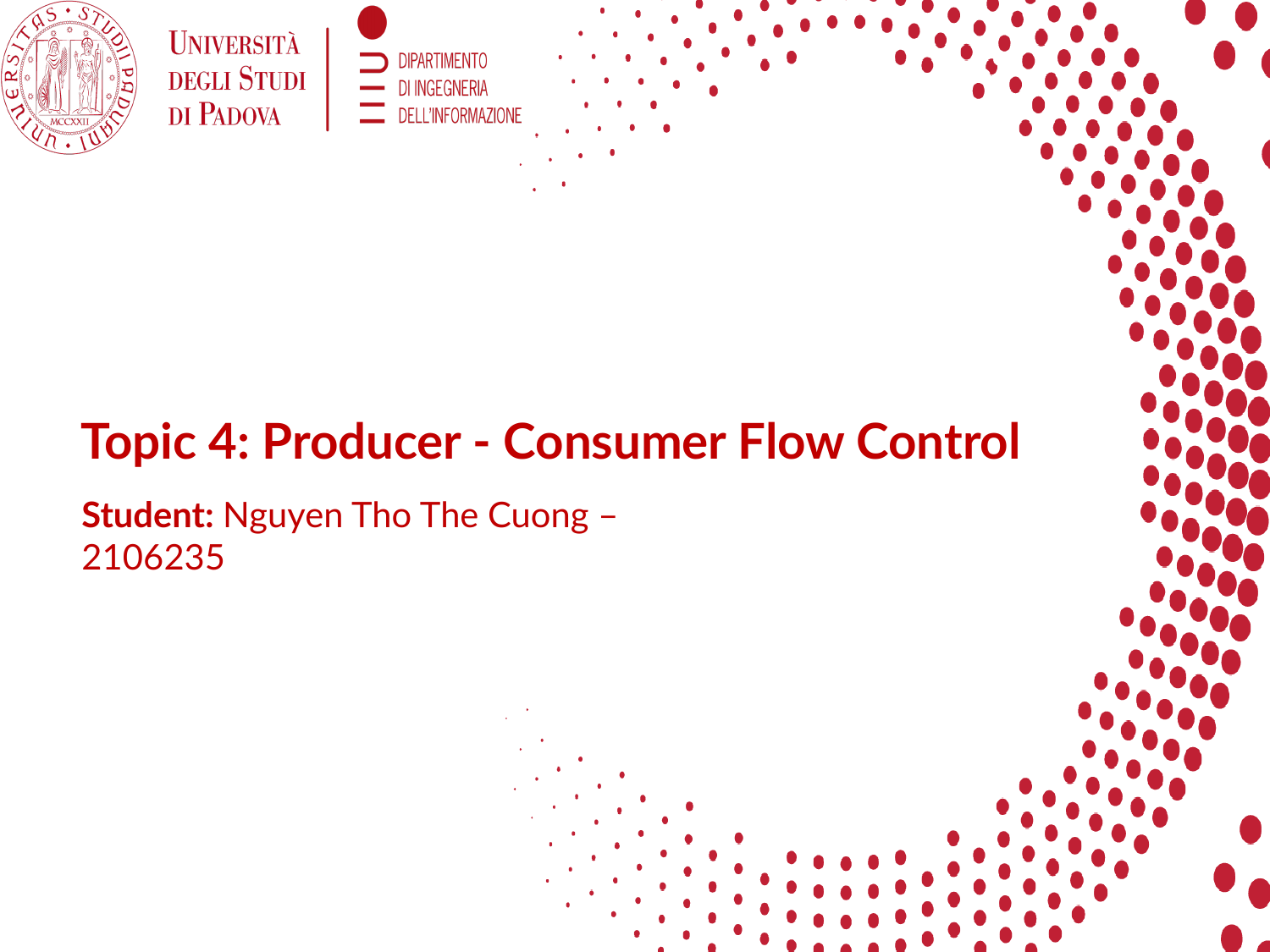

Topic 4: Producer - Consumer Flow Control
Student: Nguyen Tho The Cuong – 2106235